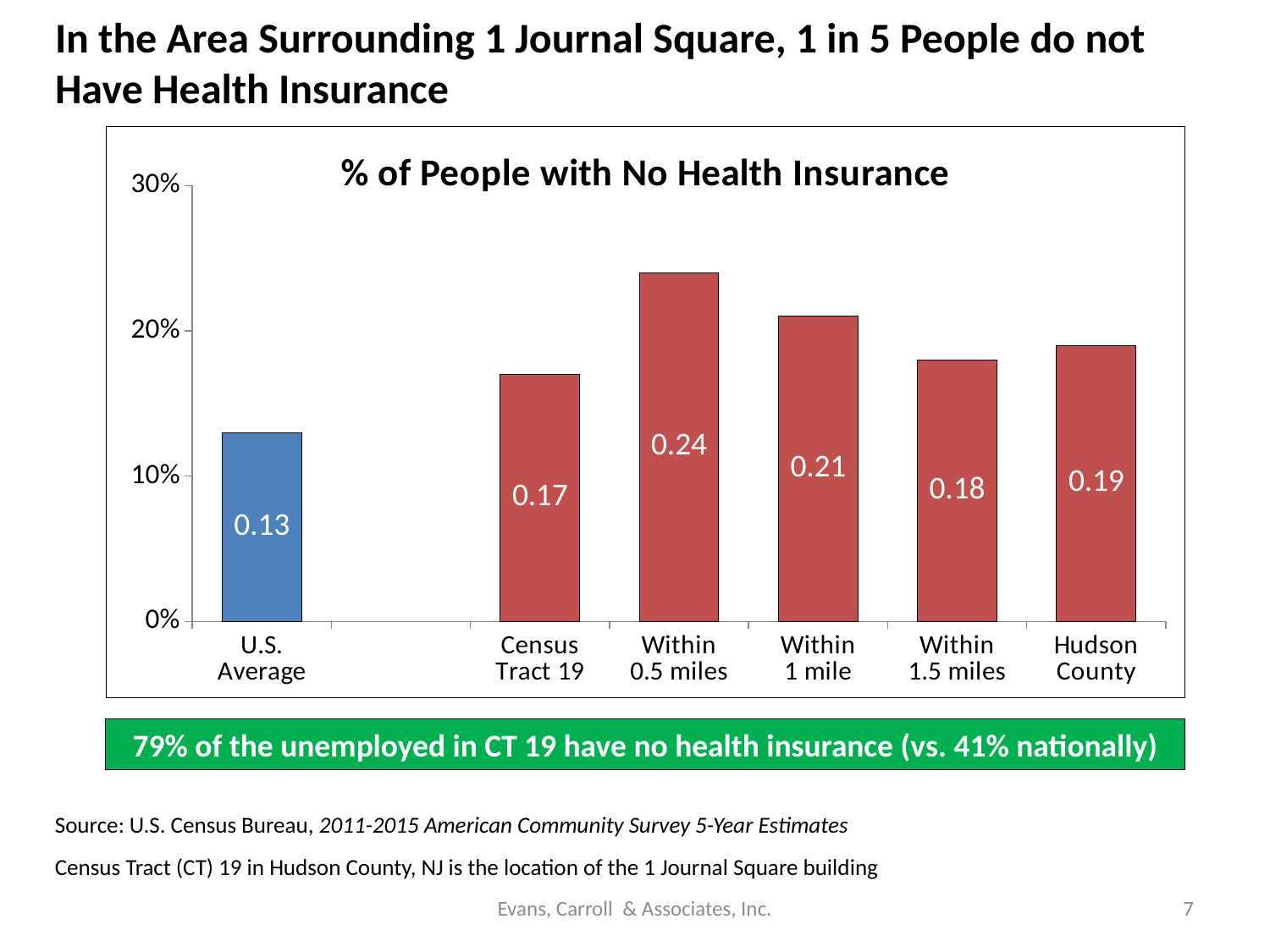

In the Area Surrounding 1 Journal Square, 1 in 5 People do not Have Health Insurance

### Chart: % of People with No Health Insurance

| Category | Fam |
|---|---|
| U.S. Average | 0.13 |
|  | None |
| Census
Tract 19 | 0.17 |
| Within
0.5 miles | 0.24 |
| Within
1 mile | 0.21 |
| Within
1.5 miles | 0.18 |
| Hudson
County | 0.19 |
79% of the unemployed in CT 19 have no health insurance (vs. 41% nationally)
Source: U.S. Census Bureau, 2011-2015 American Community Survey 5-Year Estimates

Census Tract (CT) 19 in Hudson County, NJ is the location of the 1 Journal Square building
Evans, Carroll  & Associates, Inc.
7